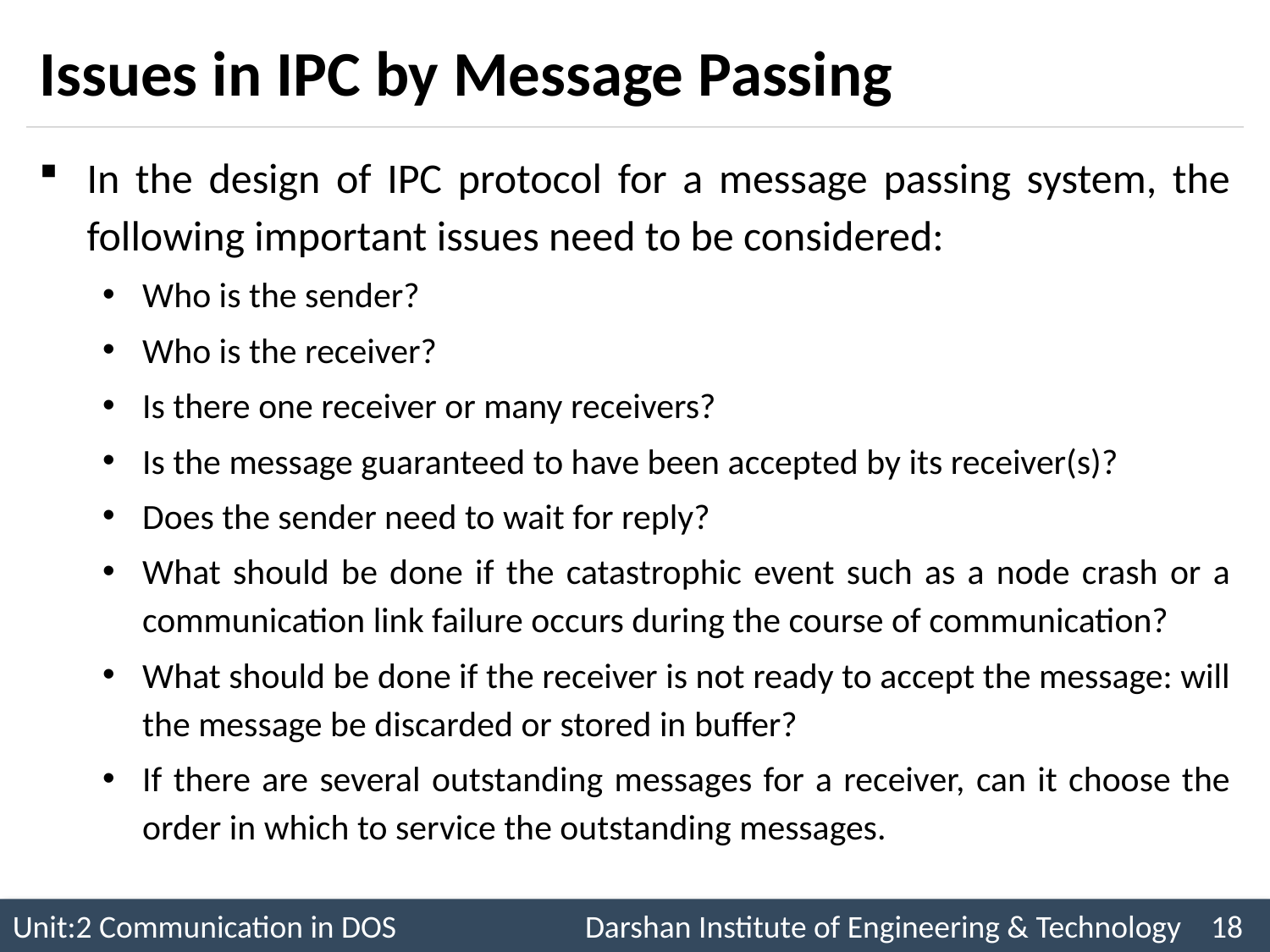

# Issues in IPC by Message Passing
In the design of IPC protocol for a message passing system, the following important issues need to be considered:
Who is the sender?
Who is the receiver?
Is there one receiver or many receivers?
Is the message guaranteed to have been accepted by its receiver(s)?
Does the sender need to wait for reply?
What should be done if the catastrophic event such as a node crash or a communication link failure occurs during the course of communication?
What should be done if the receiver is not ready to accept the message: will the message be discarded or stored in buffer?
If there are several outstanding messages for a receiver, can it choose the order in which to service the outstanding messages.